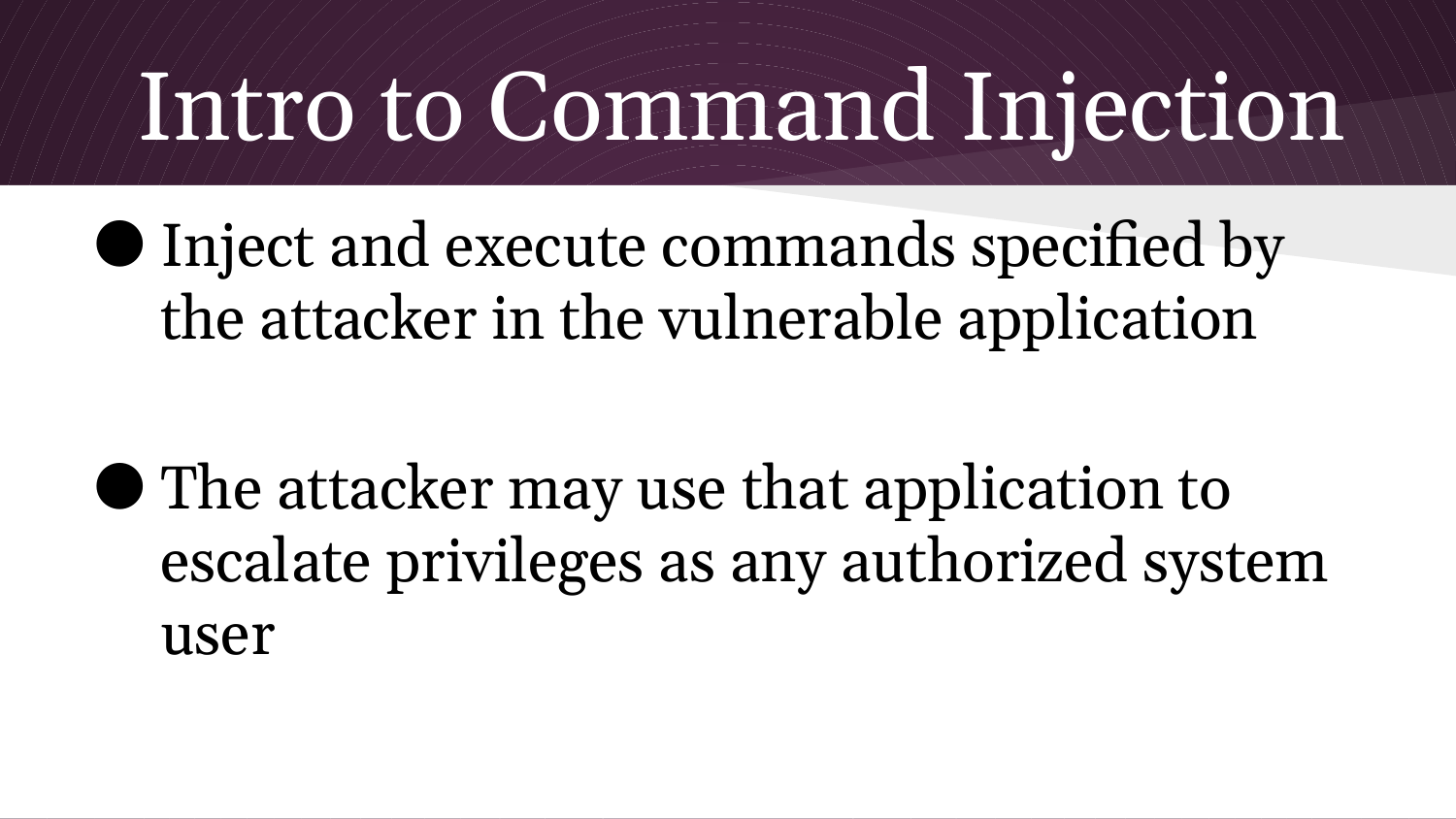

# Intro to Command Injection
Inject and execute commands specified by the attacker in the vulnerable application

The attacker may use that application to escalate privileges as any authorized system user